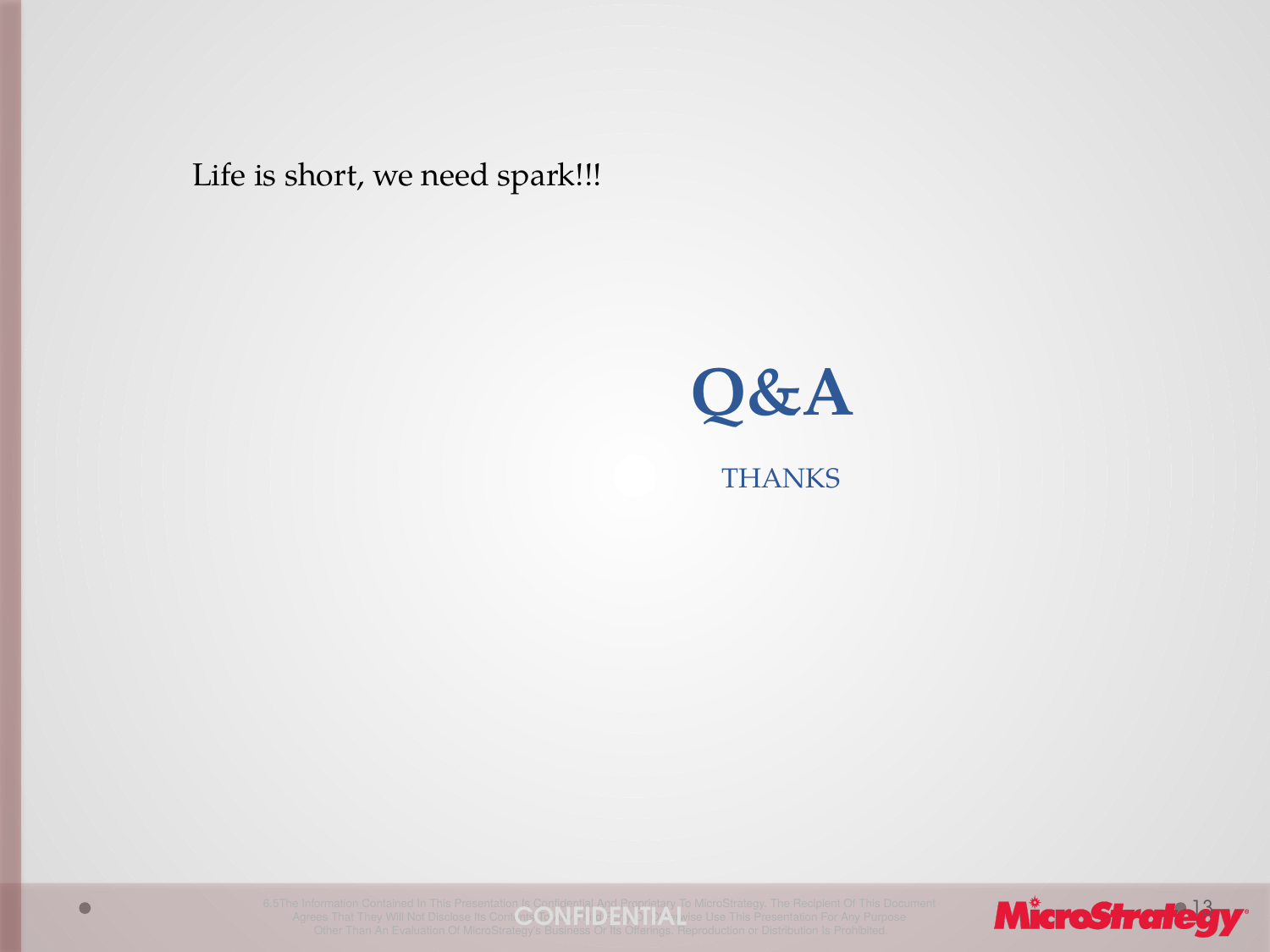

Life is short, we need spark!!!
# Q&A THANKS
13